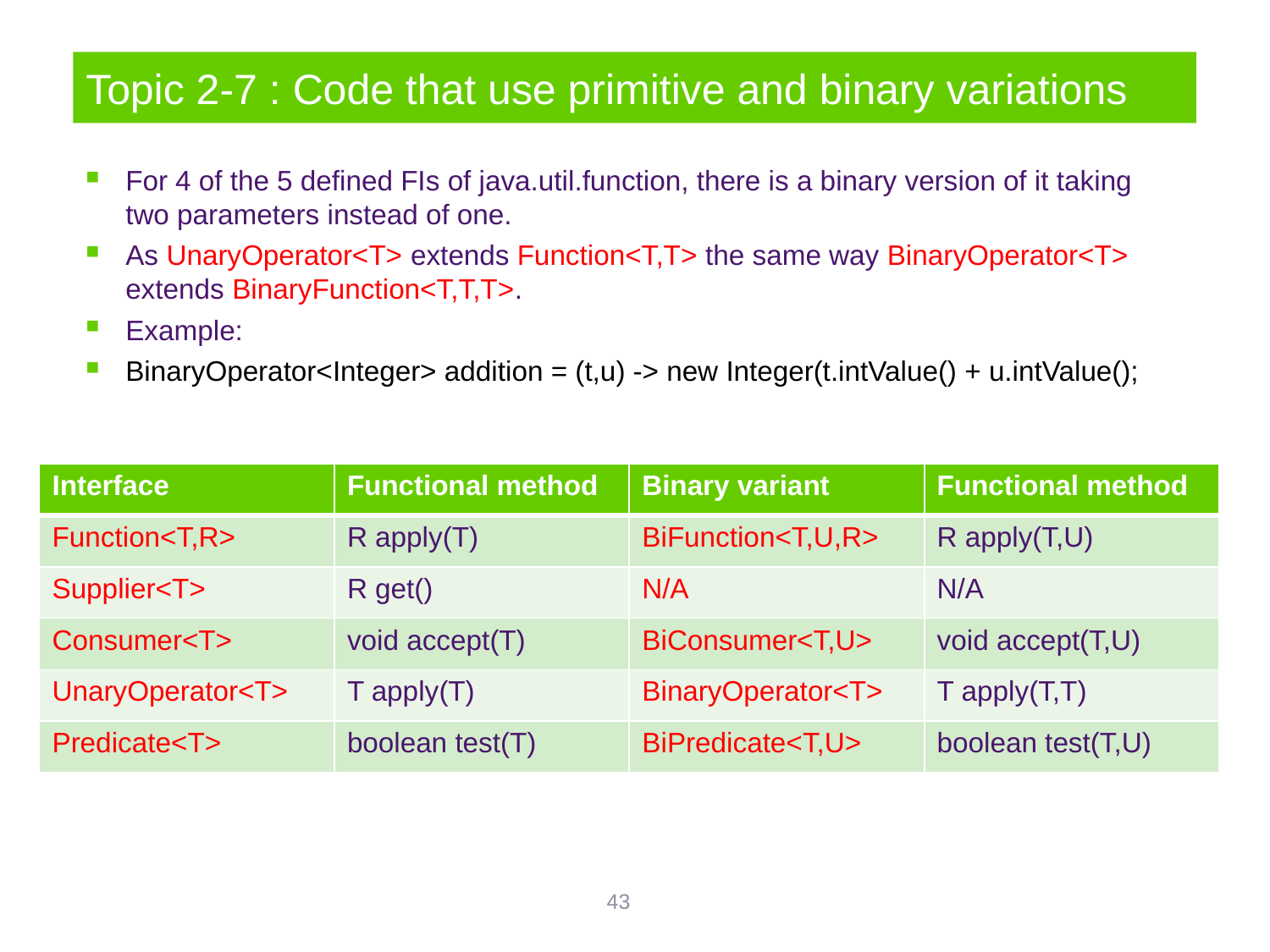

# Topic 2-7 : Code that use primitive and binary variations
For 4 of the 5 defined FIs of java.util.function, there is a binary version of it taking two parameters instead of one.
As UnaryOperator<T> extends Function<T,T> the same way BinaryOperator<T> extends BinaryFunction<T,T,T>.
Example:
BinaryOperator<Integer> addition = (t,u) -> new Integer(t.intValue() + u.intValue();
| Interface | Functional method | Binary variant | Functional method |
| --- | --- | --- | --- |
| Function<T,R> | R apply(T) | BiFunction<T,U,R> | R apply(T,U) |
| Supplier<T> | R get() | N/A | N/A |
| Consumer<T> | void accept(T) | BiConsumer<T,U> | void accept(T,U) |
| UnaryOperator<T> | T apply(T) | BinaryOperator<T> | T apply(T,T) |
| Predicate<T> | boolean test(T) | BiPredicate<T,U> | boolean test(T,U) |